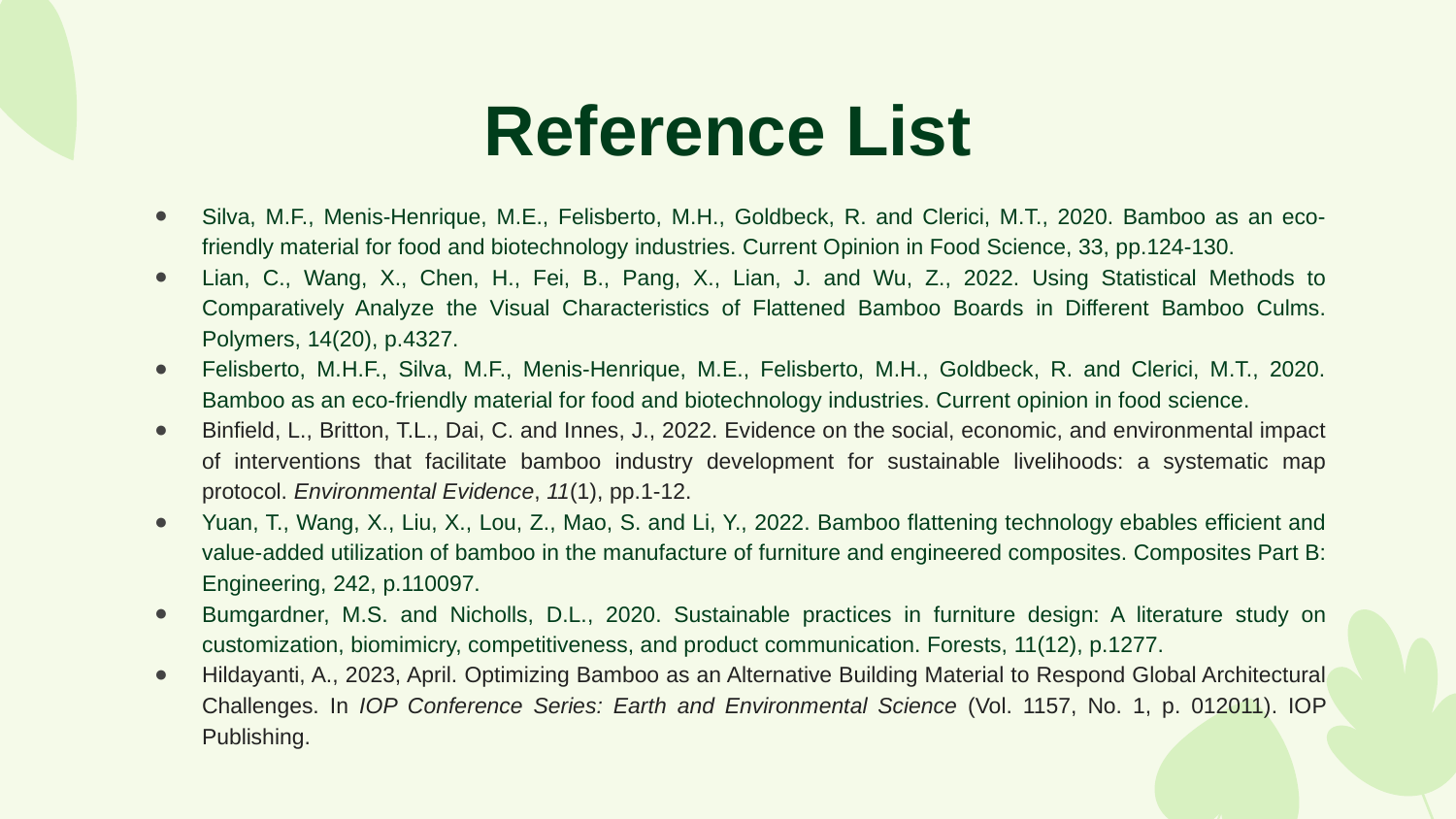

# Reference List
Silva, M.F., Menis-Henrique, M.E., Felisberto, M.H., Goldbeck, R. and Clerici, M.T., 2020. Bamboo as an eco-friendly material for food and biotechnology industries. Current Opinion in Food Science, 33, pp.124-130.
Lian, C., Wang, X., Chen, H., Fei, B., Pang, X., Lian, J. and Wu, Z., 2022. Using Statistical Methods to Comparatively Analyze the Visual Characteristics of Flattened Bamboo Boards in Different Bamboo Culms. Polymers, 14(20), p.4327.
Felisberto, M.H.F., Silva, M.F., Menis-Henrique, M.E., Felisberto, M.H., Goldbeck, R. and Clerici, M.T., 2020. Bamboo as an eco-friendly material for food and biotechnology industries. Current opinion in food science.
Binfield, L., Britton, T.L., Dai, C. and Innes, J., 2022. Evidence on the social, economic, and environmental impact of interventions that facilitate bamboo industry development for sustainable livelihoods: a systematic map protocol. Environmental Evidence, 11(1), pp.1-12.
Yuan, T., Wang, X., Liu, X., Lou, Z., Mao, S. and Li, Y., 2022. Bamboo flattening technology ebables efficient and value-added utilization of bamboo in the manufacture of furniture and engineered composites. Composites Part B: Engineering, 242, p.110097.
Bumgardner, M.S. and Nicholls, D.L., 2020. Sustainable practices in furniture design: A literature study on customization, biomimicry, competitiveness, and product communication. Forests, 11(12), p.1277.
Hildayanti, A., 2023, April. Optimizing Bamboo as an Alternative Building Material to Respond Global Architectural Challenges. In IOP Conference Series: Earth and Environmental Science (Vol. 1157, No. 1, p. 012011). IOP Publishing.